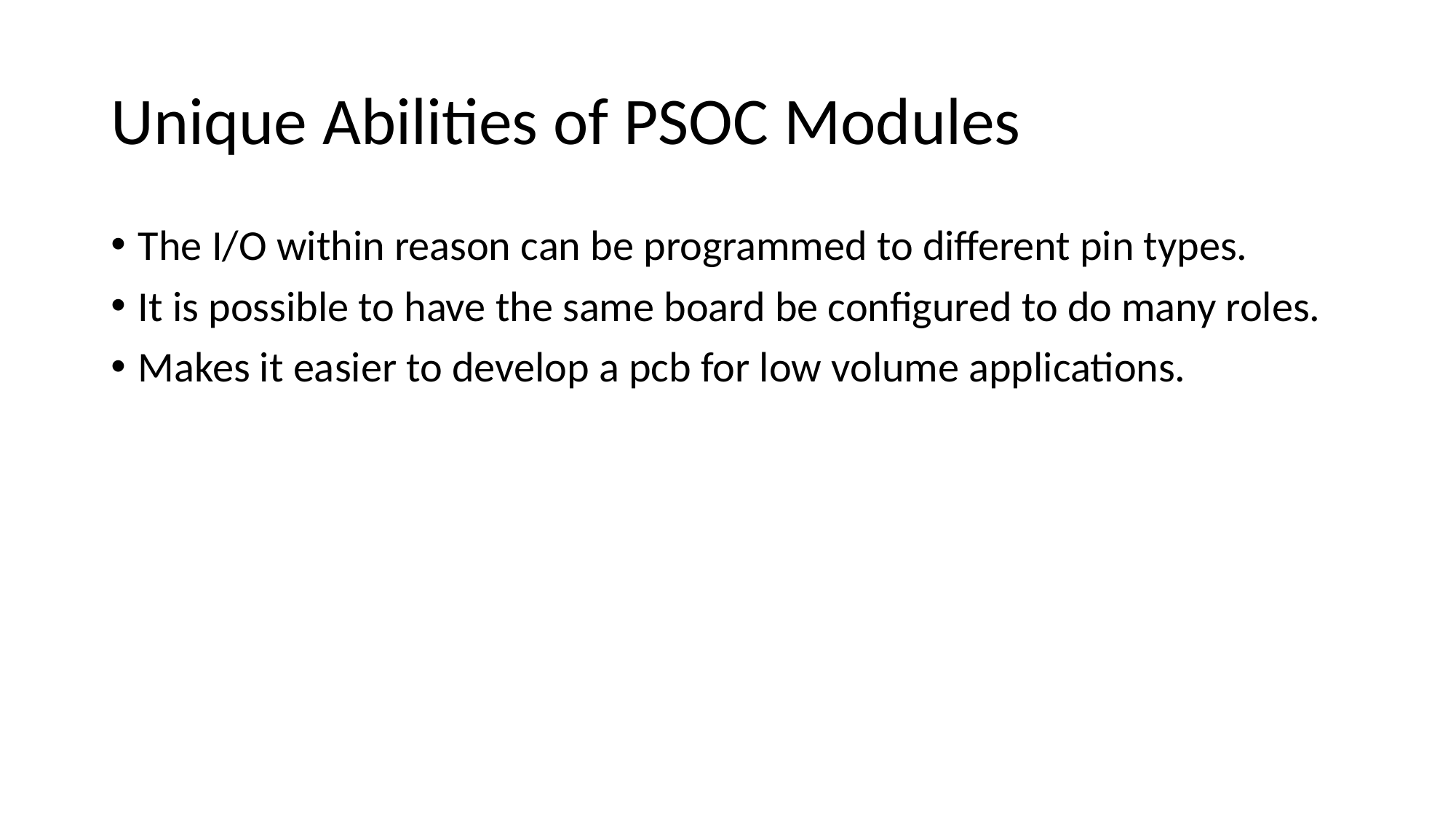

# Unique Abilities of PSOC Modules
The I/O within reason can be programmed to different pin types.
It is possible to have the same board be configured to do many roles.
Makes it easier to develop a pcb for low volume applications.